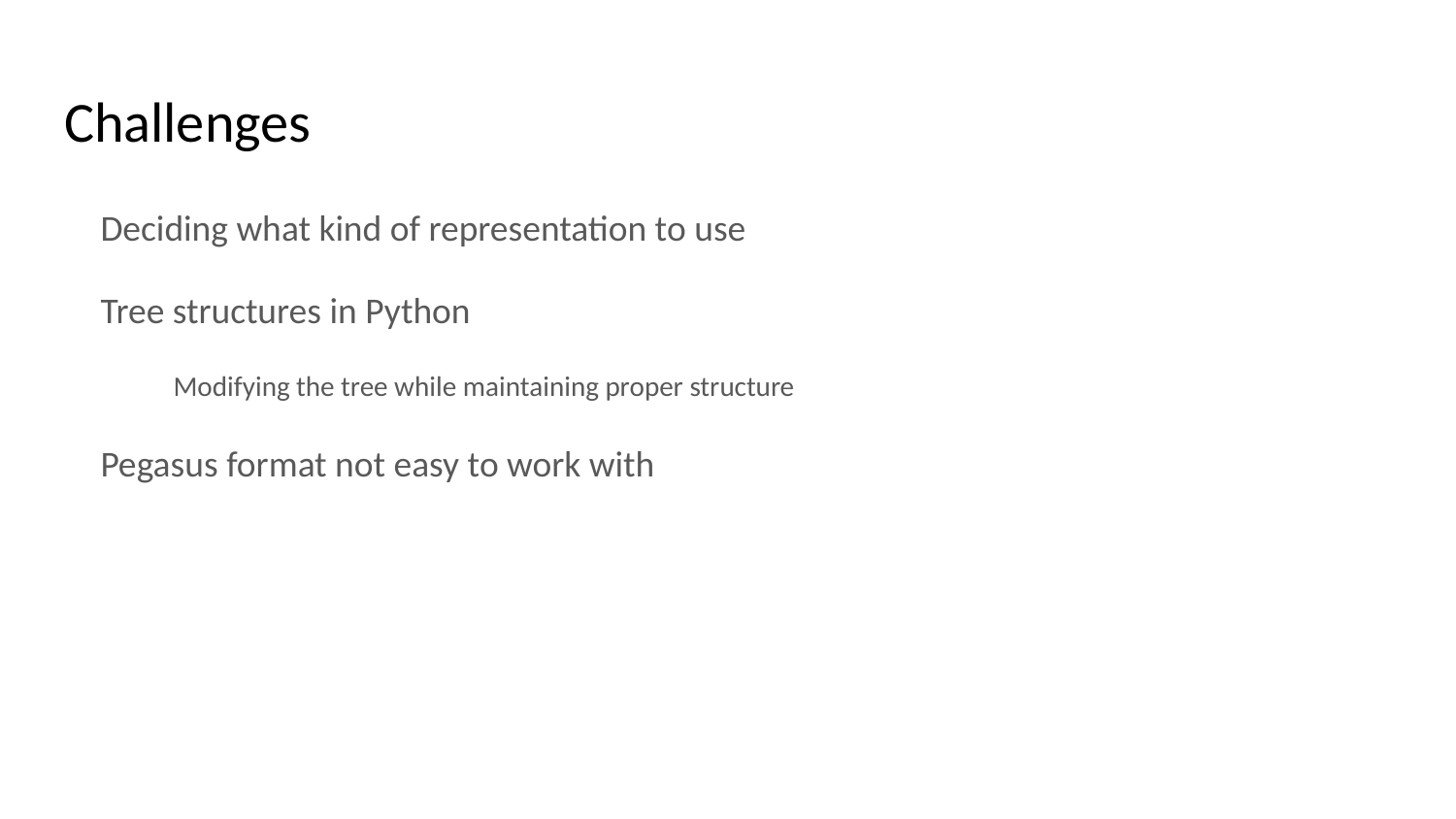

# Challenges
Deciding what kind of representation to use
Tree structures in Python
Modifying the tree while maintaining proper structure
Pegasus format not easy to work with